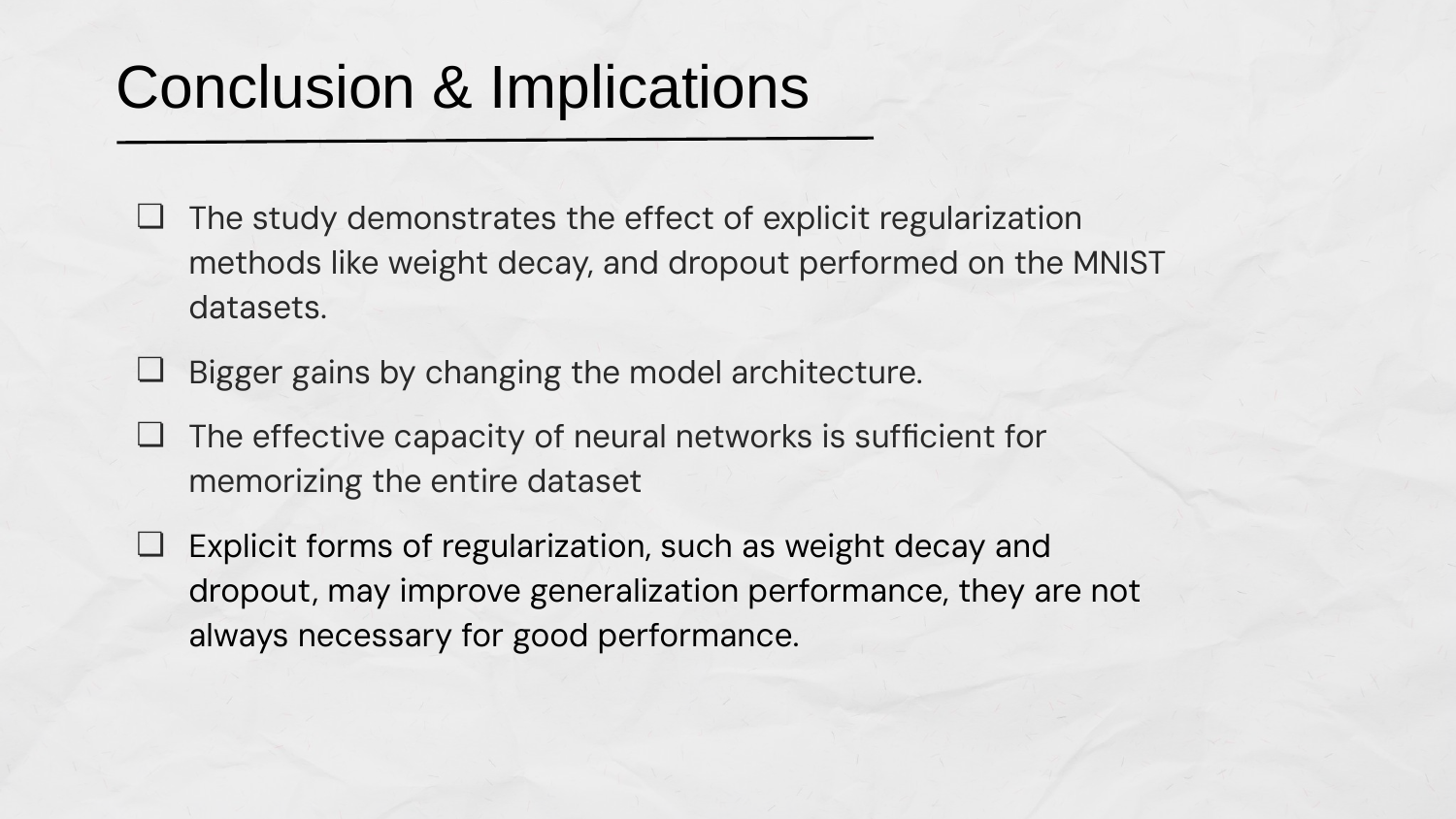

# Conclusion & Implications

The study demonstrates the effect of explicit regularization methods like weight decay, and dropout performed on the MNIST datasets.
Bigger gains by changing the model architecture.
The effective capacity of neural networks is sufficient for memorizing the entire dataset
Explicit forms of regularization, such as weight decay and dropout, may improve generalization performance, they are not always necessary for good performance.